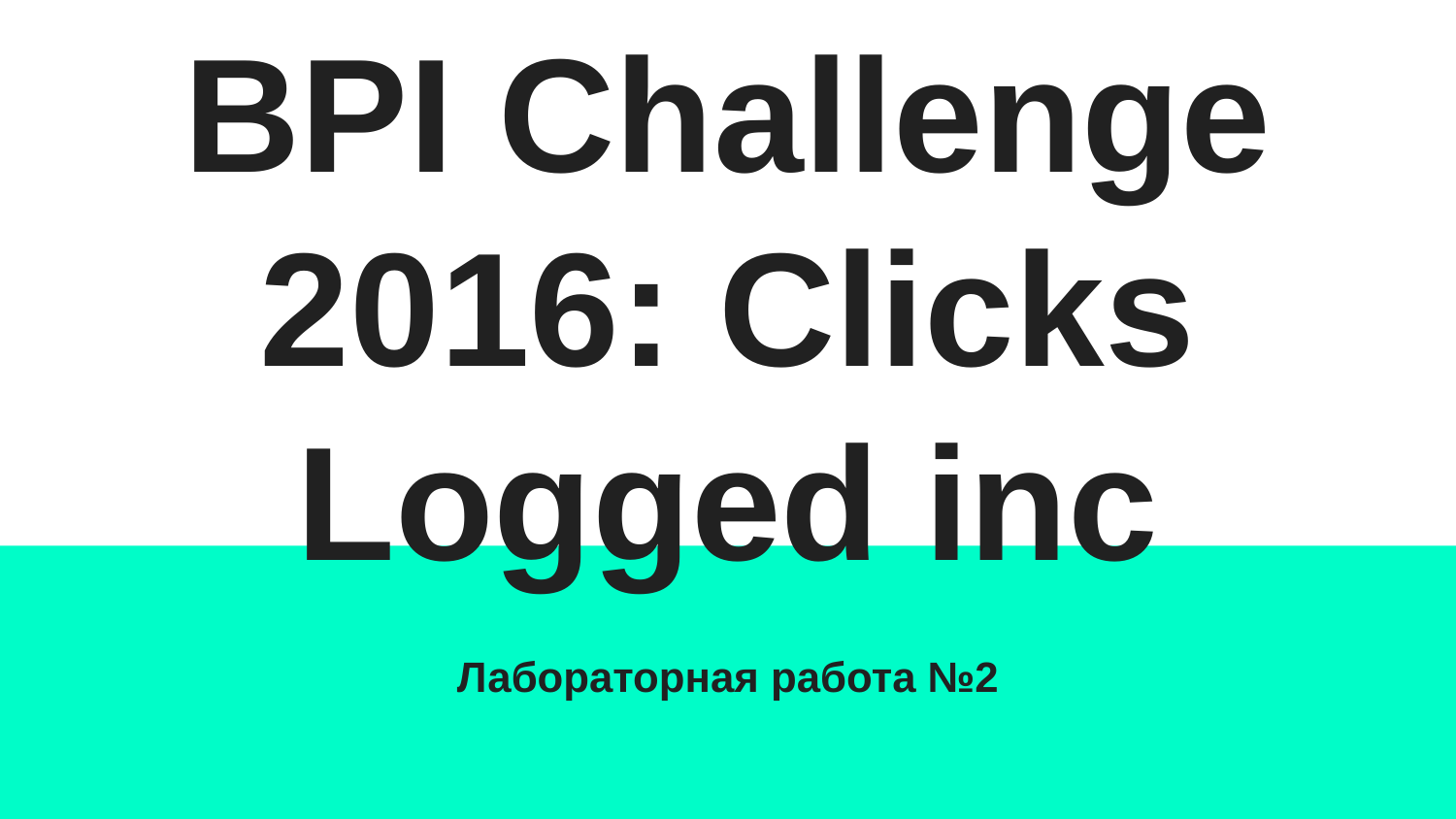

# BPI Challenge 2016: Clicks Logged inc
Лабораторная работа №2